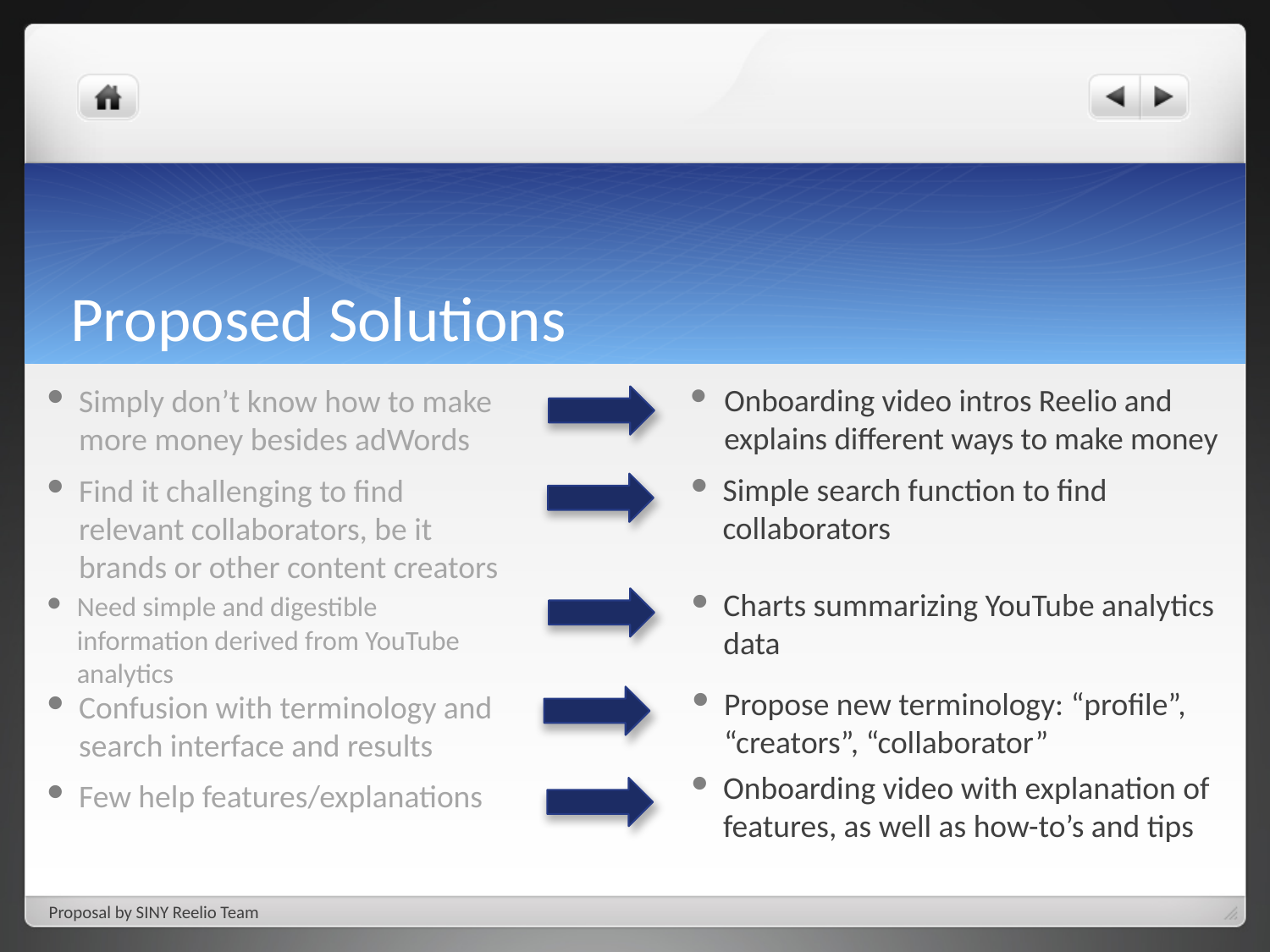

# Proposed Solutions
Onboarding video intros Reelio and explains different ways to make money
Simply don’t know how to make more money besides adWords

Simple search function to find collaborators
Find it challenging to find relevant collaborators, be it brands or other content creators

Charts summarizing YouTube analytics data
Need simple and digestible information derived from YouTube analytics

Propose new terminology: “profile”, “creators”, “collaborator”
Confusion with terminology and search interface and results

Onboarding video with explanation of features, as well as how-to’s and tips
Few help features/explanations

Proposal by SINY Reelio Team